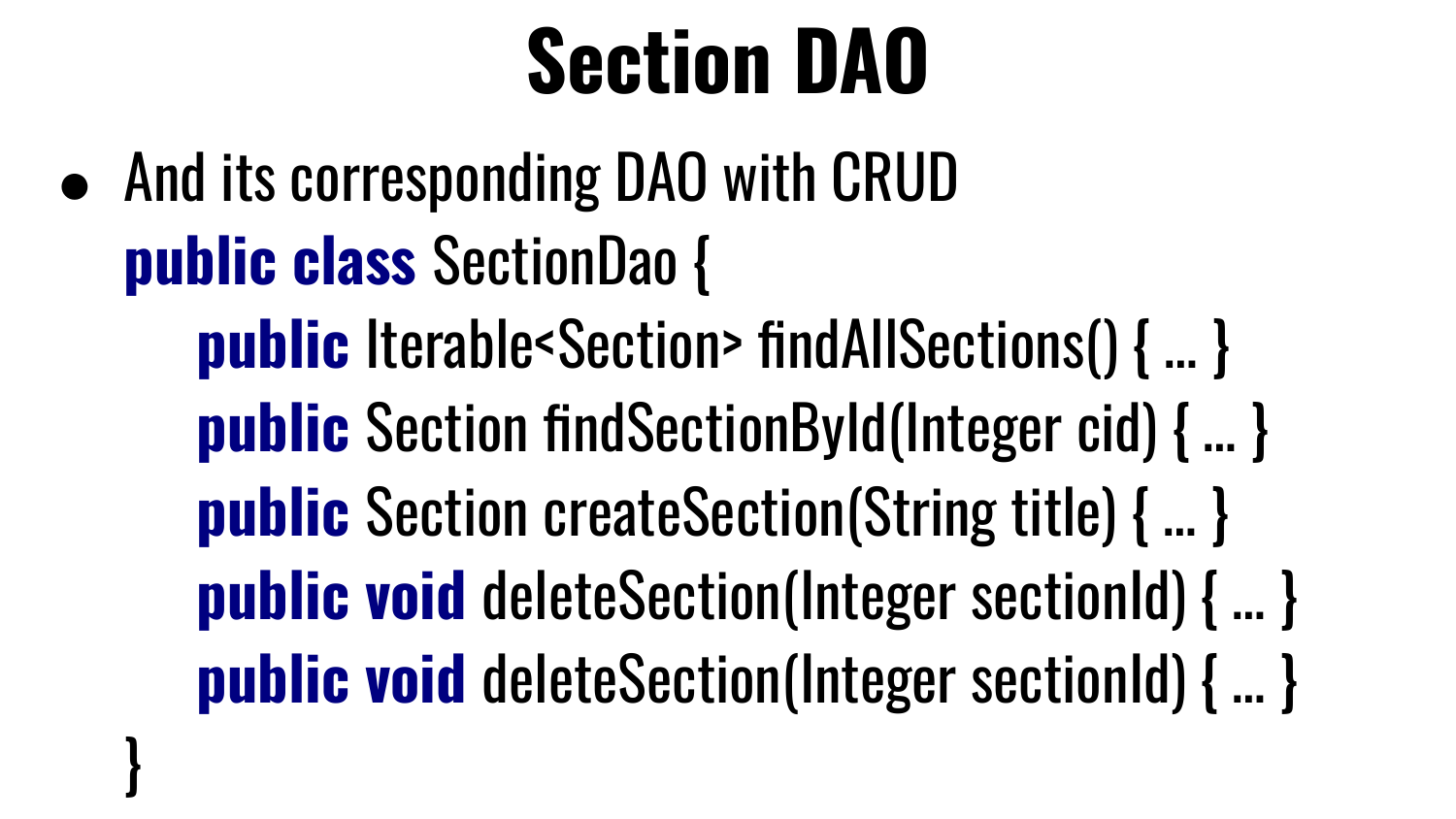

# Section DAO
And its corresponding DAO with CRUD
public class SectionDao {
public Iterable<Section> findAllSections() { … }
public Section findSectionById(Integer cid) { … }
public Section createSection(String title) { … }
public void deleteSection(Integer sectionId) { … }
public void deleteSection(Integer sectionId) { … }
}